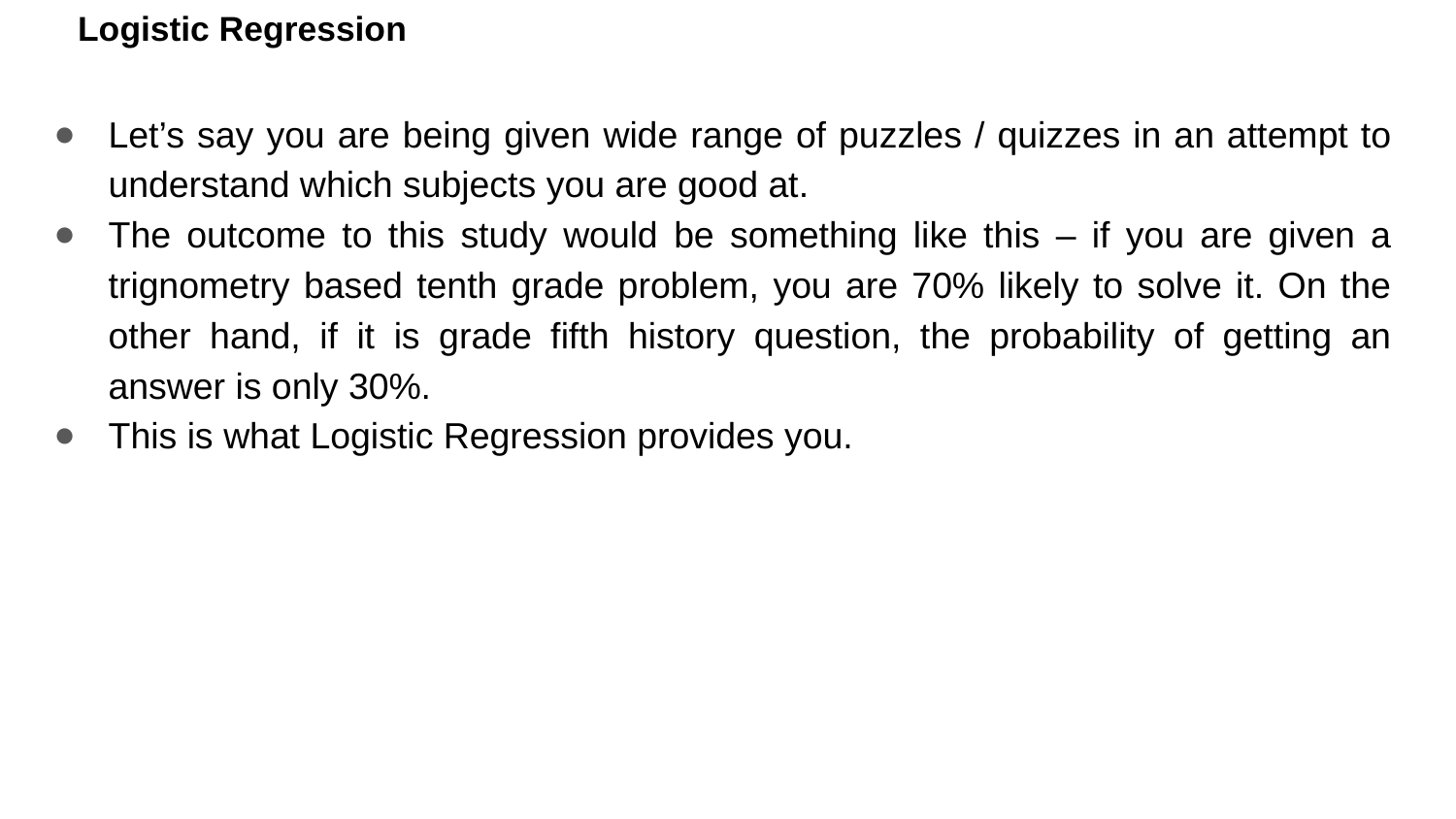

# Logistic Regression
Let’s say you are being given wide range of puzzles / quizzes in an attempt to understand which subjects you are good at.
The outcome to this study would be something like this – if you are given a trignometry based tenth grade problem, you are 70% likely to solve it. On the other hand, if it is grade fifth history question, the probability of getting an answer is only 30%.
This is what Logistic Regression provides you.